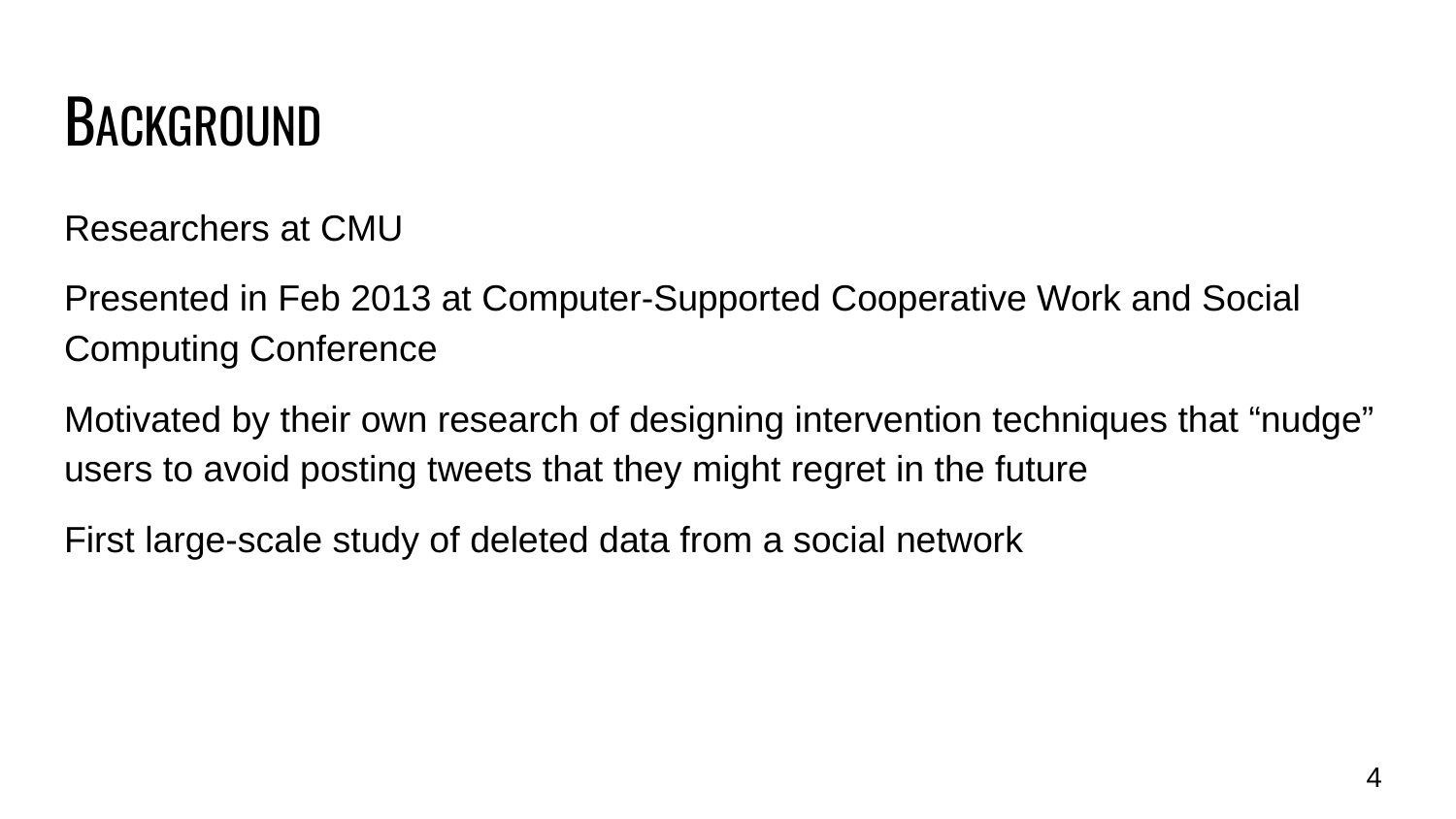

# BACKGROUND
Researchers at CMU
Presented in Feb 2013 at Computer-Supported Cooperative Work and Social Computing Conference
Motivated by their own research of designing intervention techniques that “nudge” users to avoid posting tweets that they might regret in the future
First large-scale study of deleted data from a social network
4